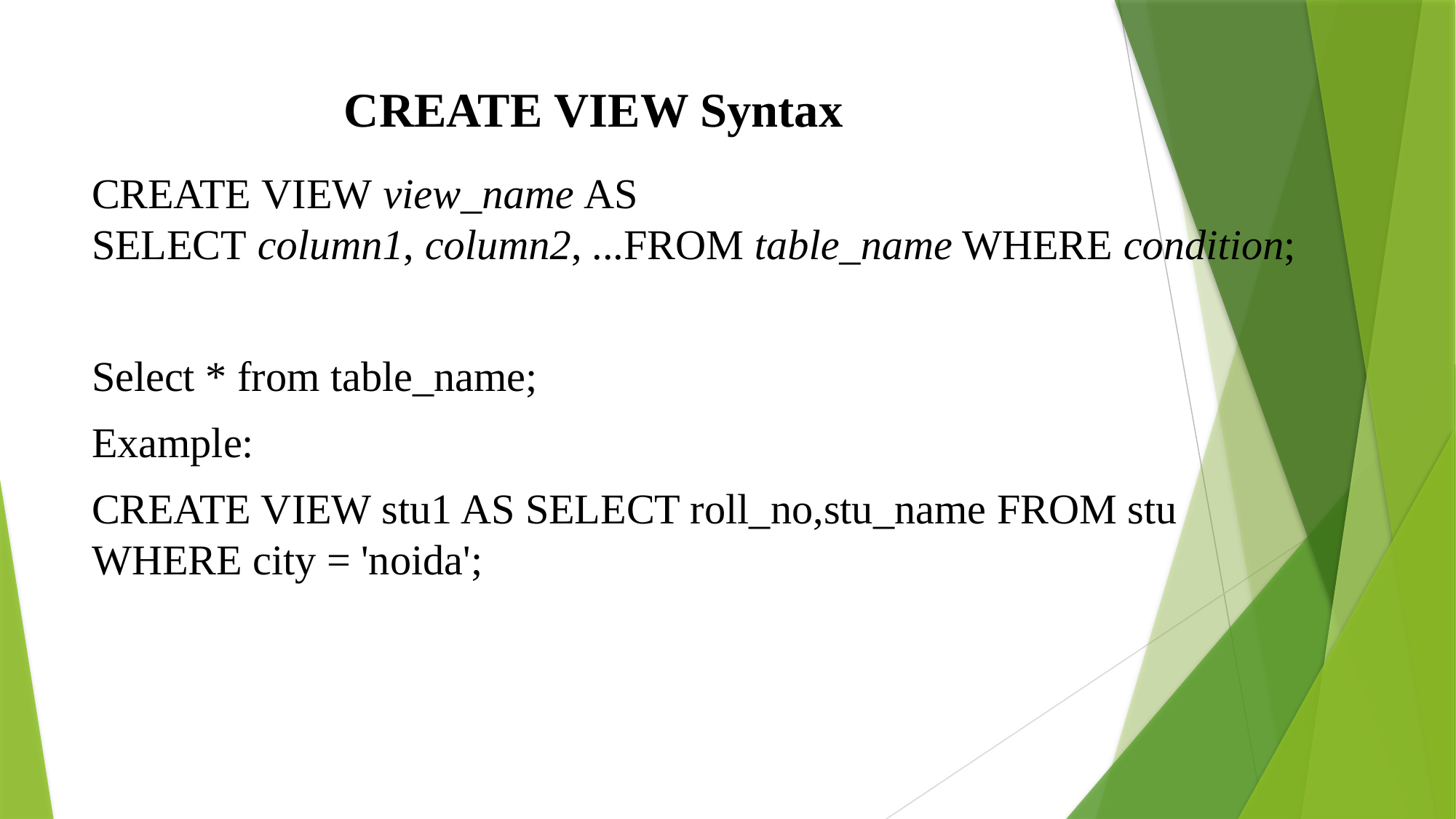

# CREATE VIEW Syntax
CREATE VIEW view_name AS SELECT column1, column2, ...FROM table_name WHERE condition;

Select * from table_name;
Example:
CREATE VIEW stu1 AS SELECT roll_no,stu_name FROM stu WHERE city = 'noida';